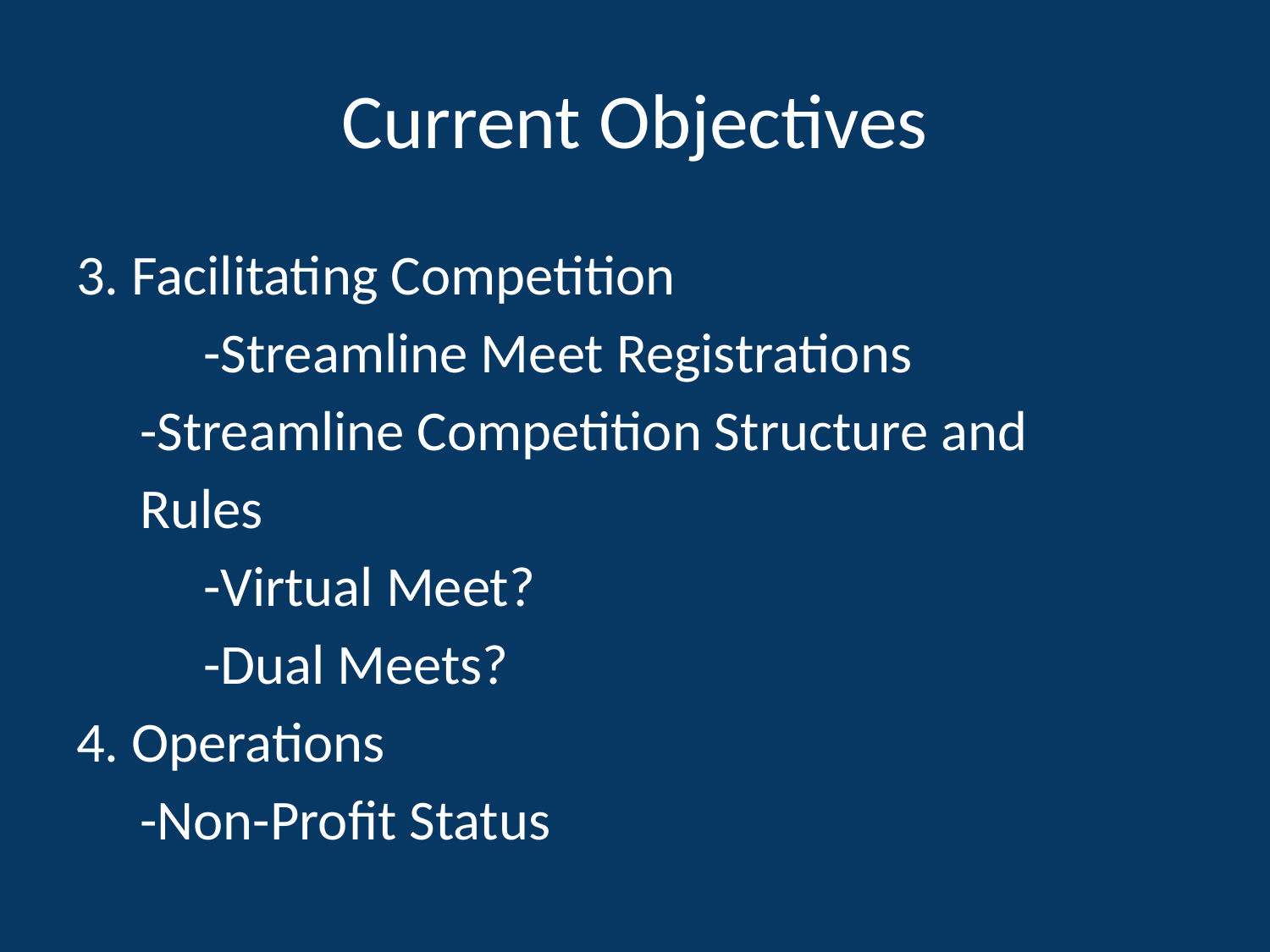

# Current Objectives
3. Facilitating Competition
	-Streamline Meet Registrations
-Streamline Competition Structure and 	Rules
	-Virtual Meet?
	-Dual Meets?
4. Operations
-Non-Profit Status